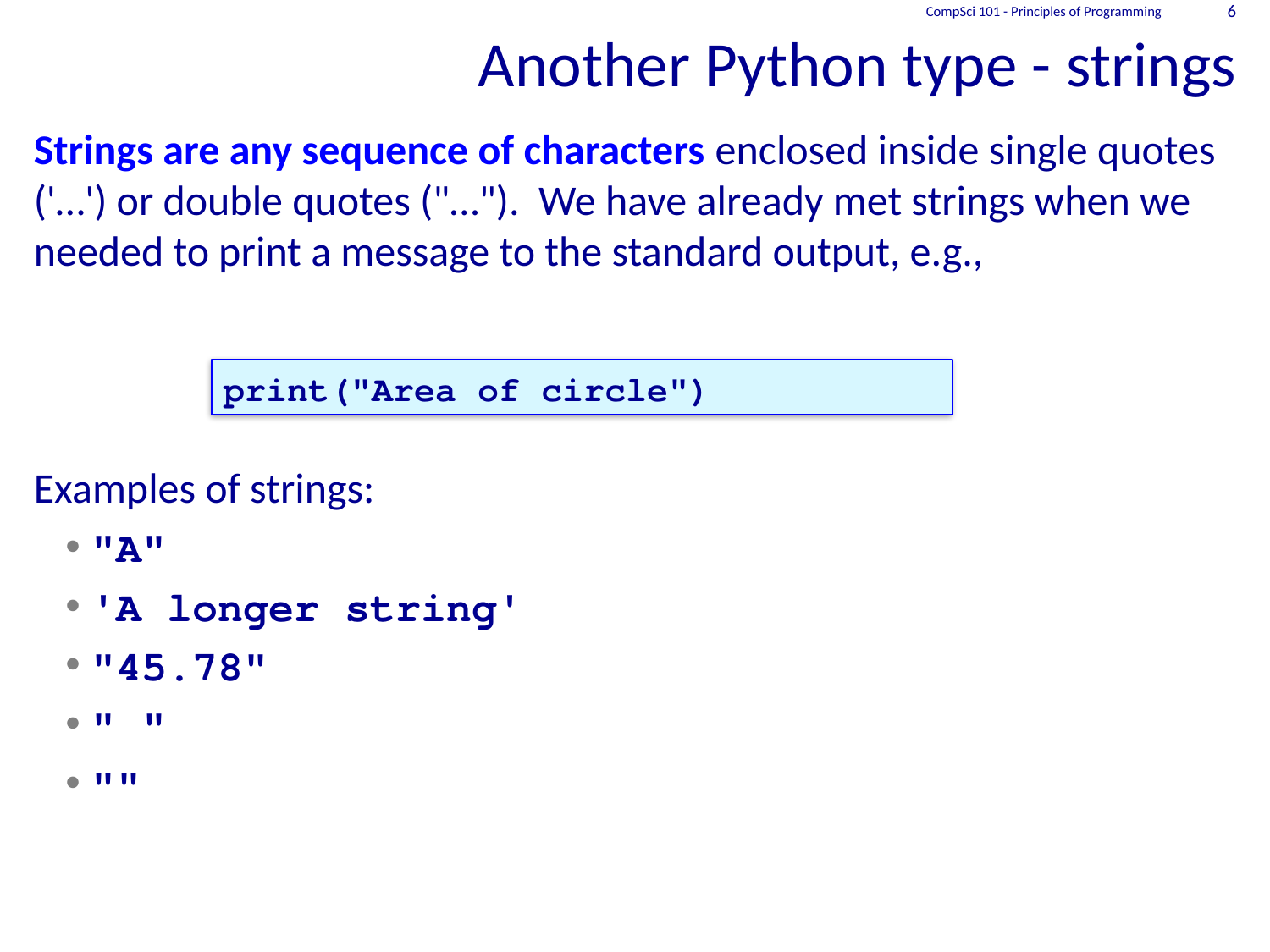

# Another Python type - strings
CompSci 101 - Principles of Programming
6
Strings are any sequence of characters enclosed inside single quotes ('…') or double quotes ("…").  We have already met strings when we needed to print a message to the standard output, e.g.,

Examples of strings:
"A"
'A longer string'
"45.78"
" "
""

print("Area of circle")